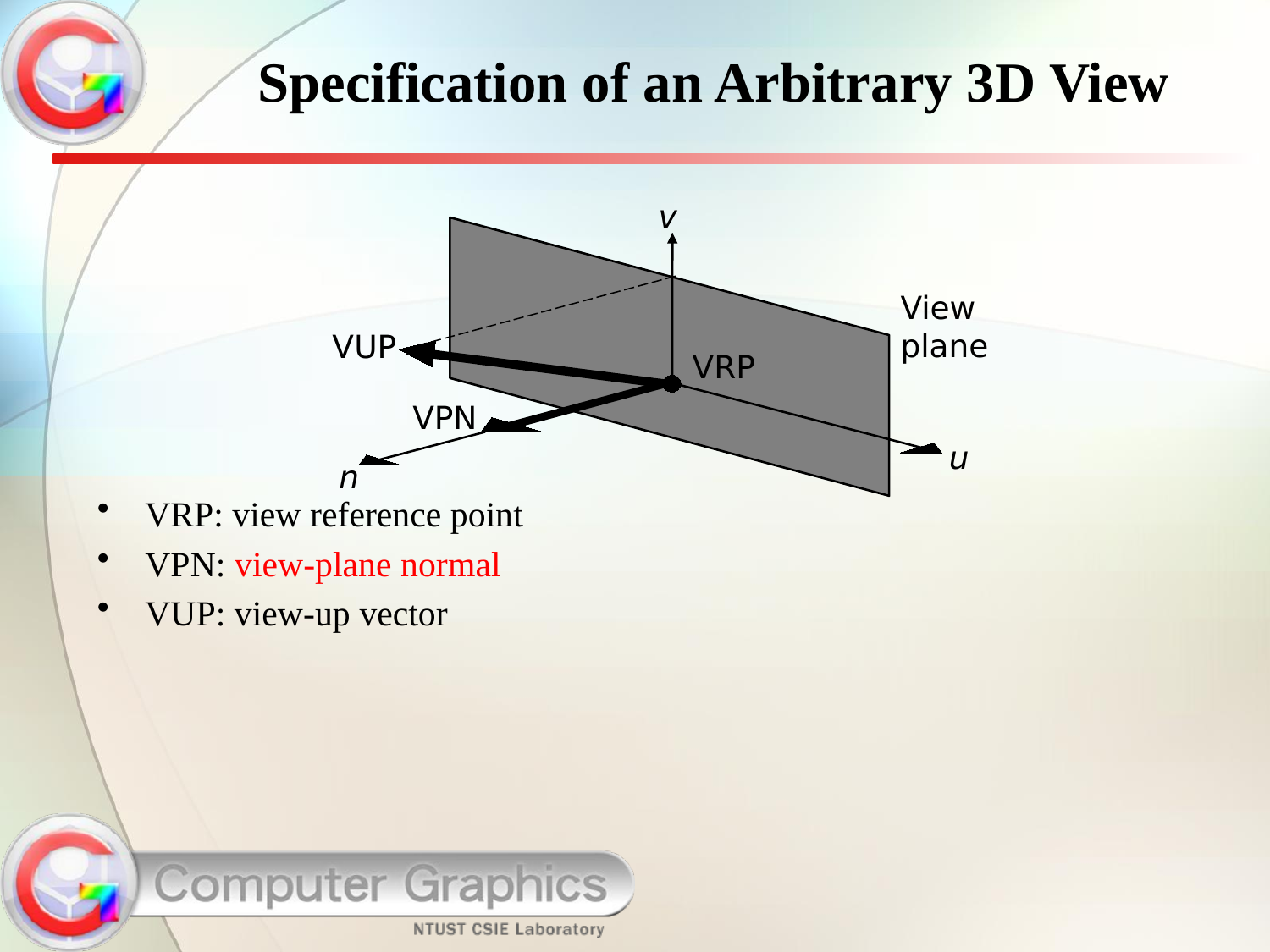

# Specification of an Arbitrary 3D View
v

View
plane
VUP

VRP

VPN

u

n

VRP: view reference point
VPN: view-plane normal
VUP: view-up vector